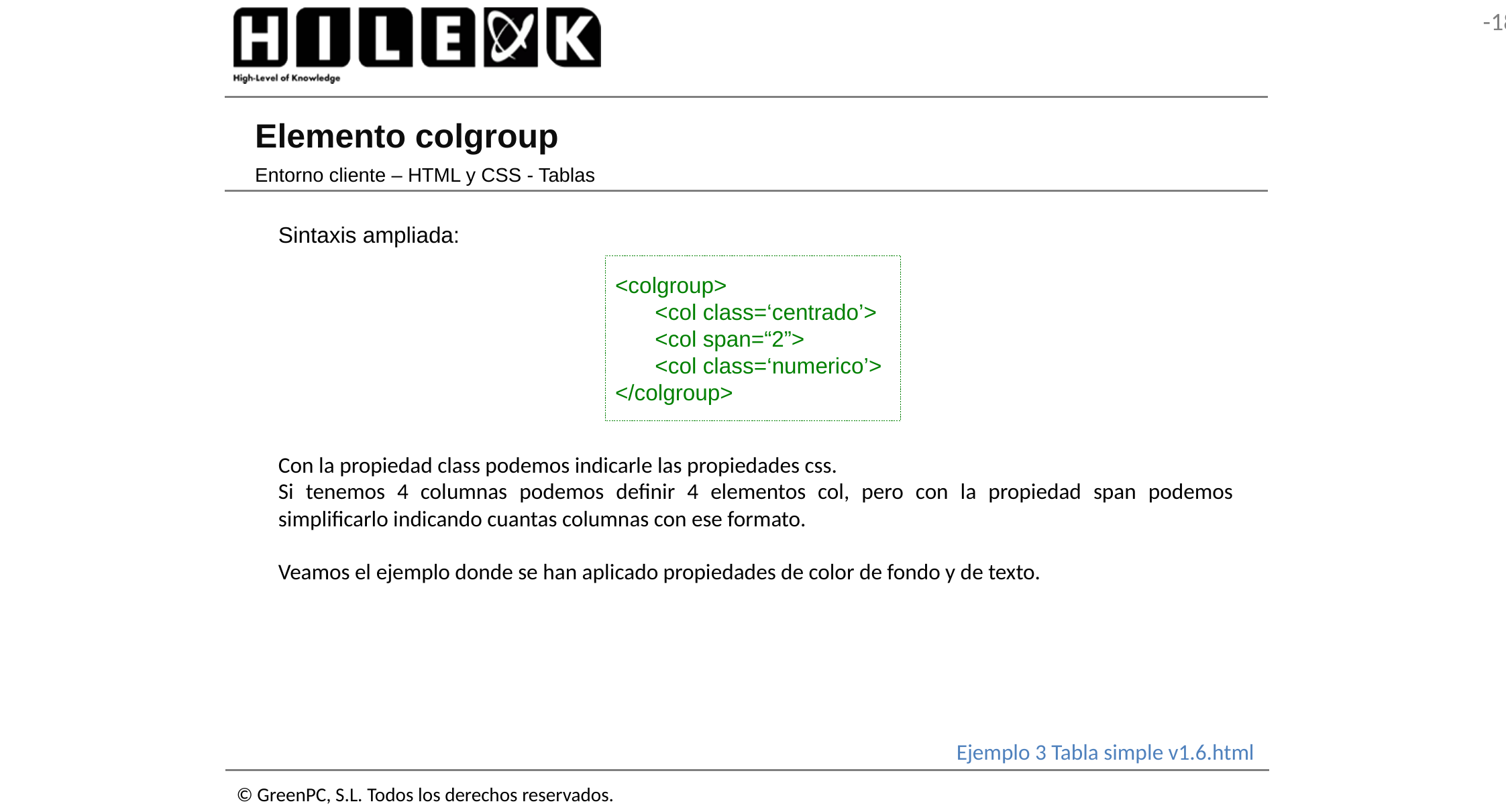

# Elemento colgroup
Entorno cliente – HTML y CSS - Tablas
Sintaxis ampliada:
<colgroup>
	<col class=‘centrado’>
	<col span=“2”>
	<col class=‘numerico’>
</colgroup>
Con la propiedad class podemos indicarle las propiedades css.
Si tenemos 4 columnas podemos definir 4 elementos col, pero con la propiedad span podemos simplificarlo indicando cuantas columnas con ese formato.

Veamos el ejemplo donde se han aplicado propiedades de color de fondo y de texto.
Ejemplo 3 Tabla simple v1.6.html